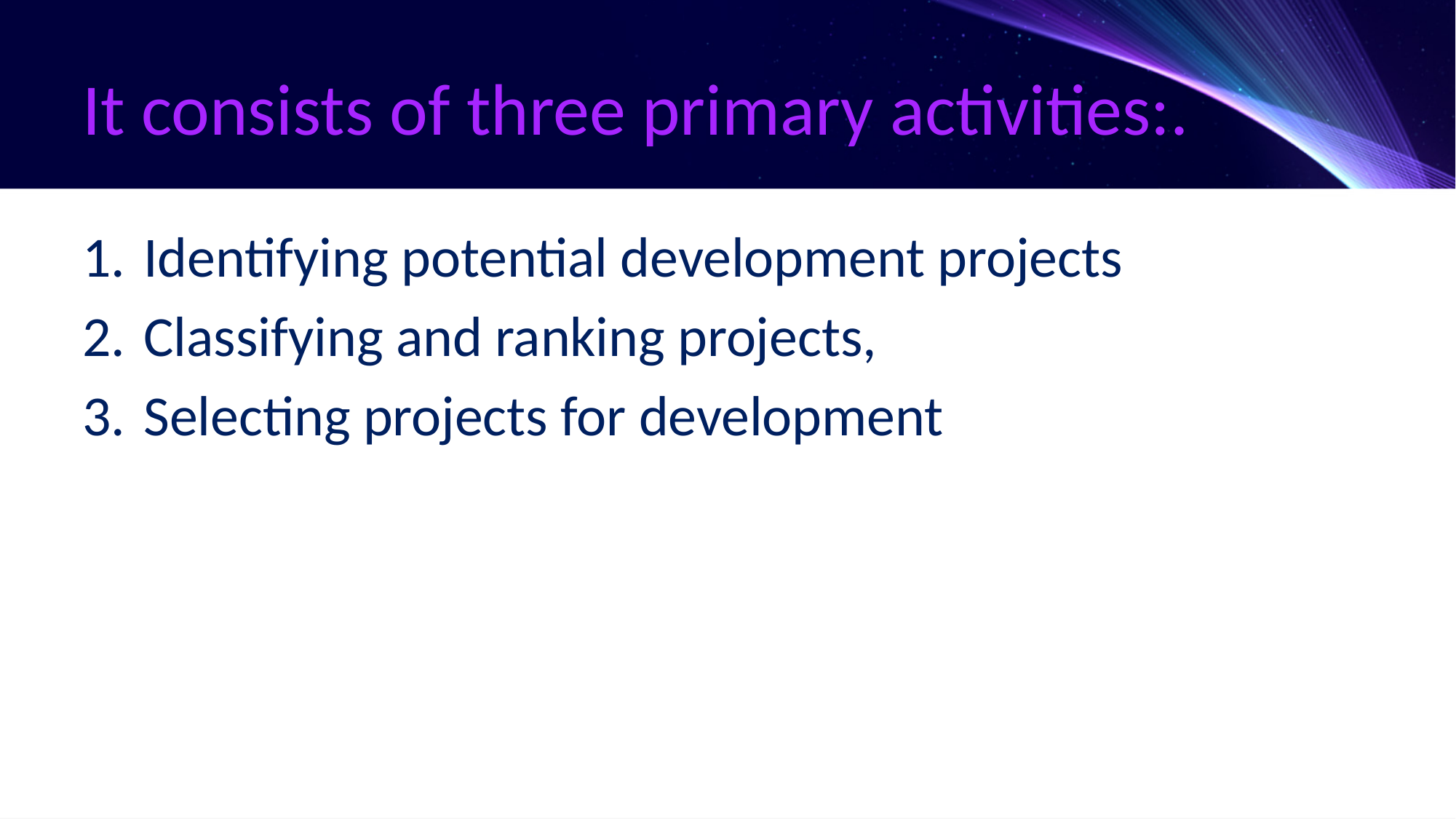

# It consists of three primary activities:.
Identifying potential development projects
Classifying and ranking projects,
Selecting projects for development